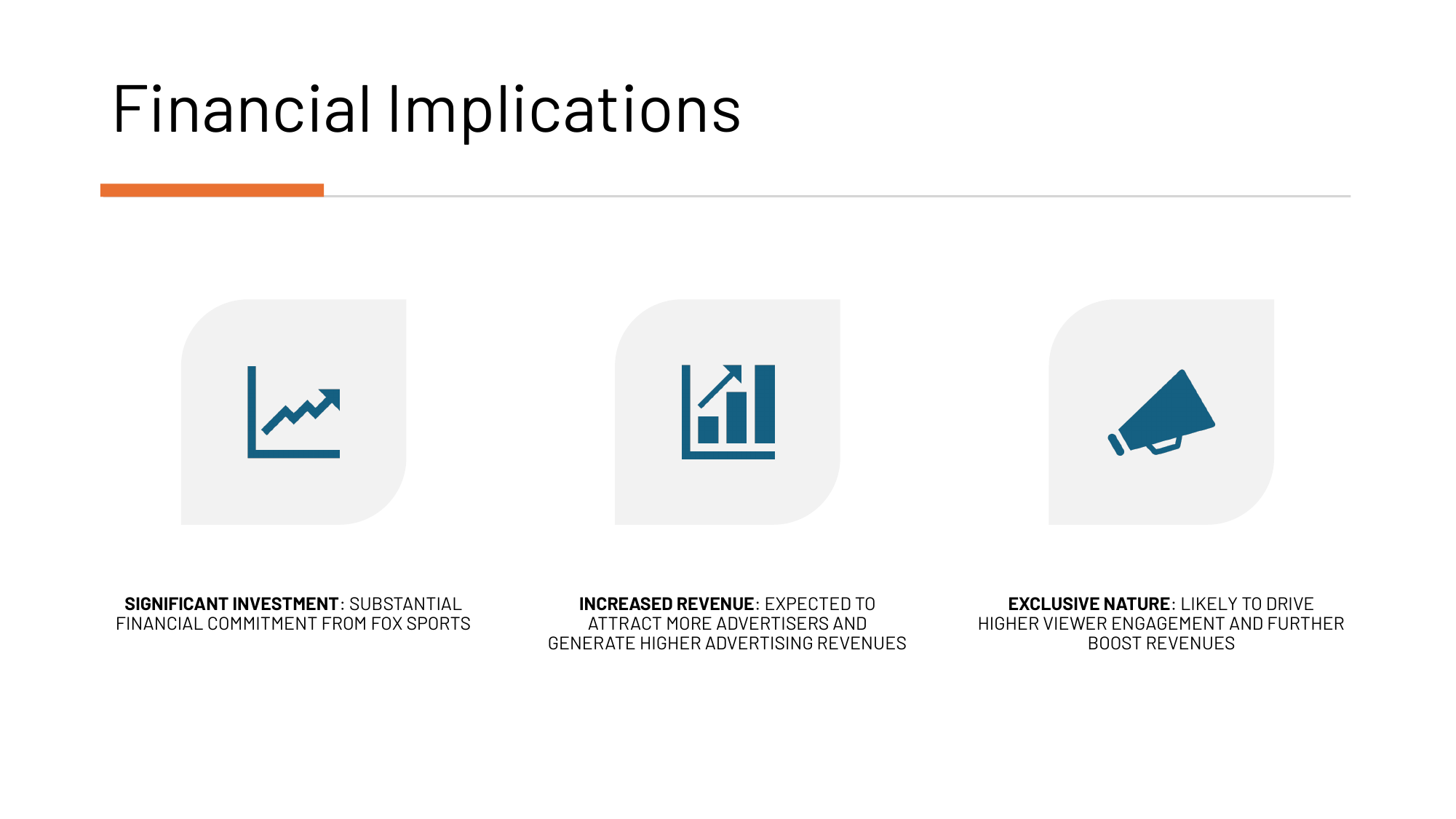

# Financial Implications

Significant Investment: Substantial financial commitment from FOX Sports
Increased Revenue: Expected to attract more advertisers and generate higher advertising revenues
Exclusive Nature: Likely to drive higher viewer engagement and further boost revenues